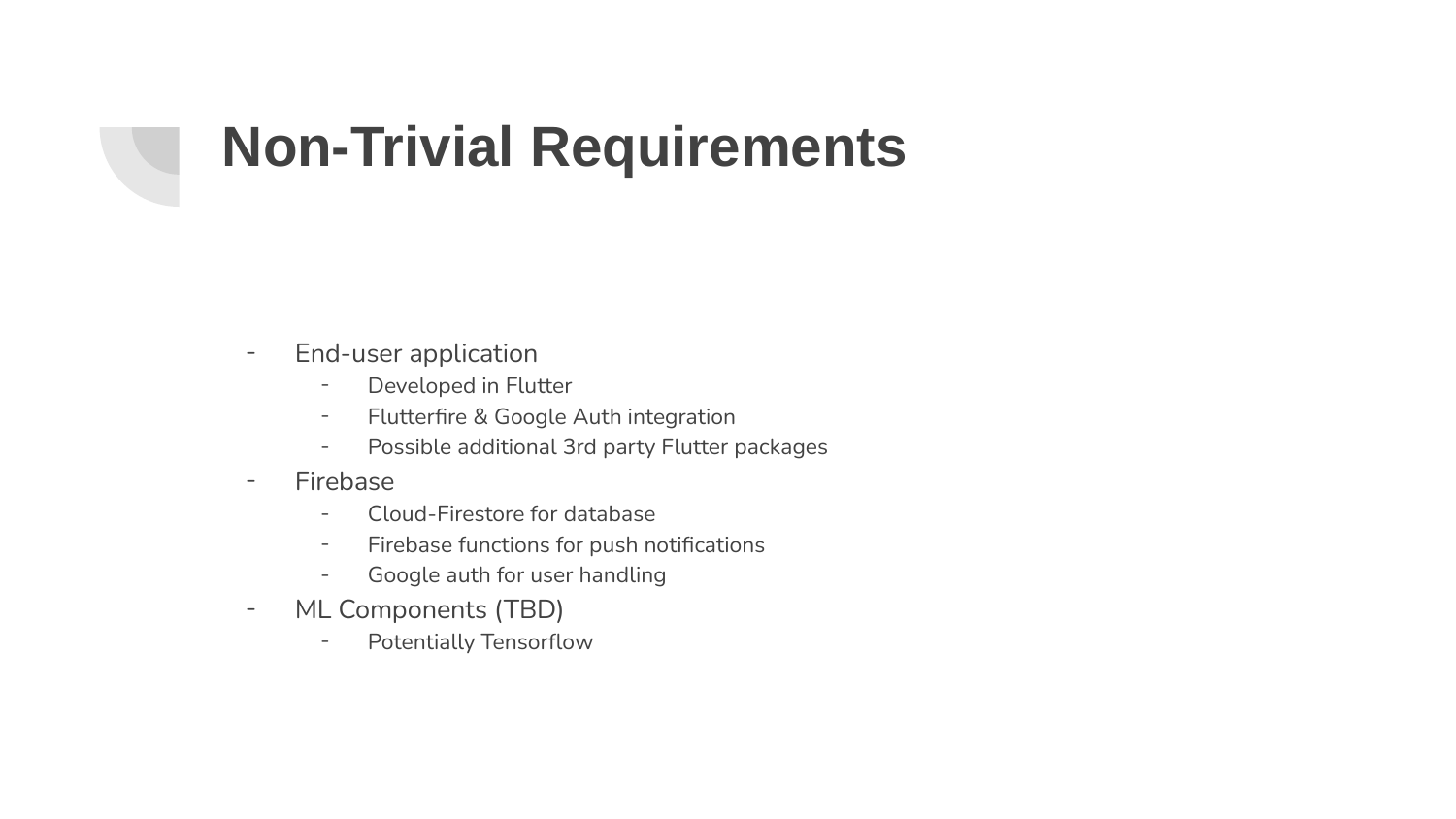

# Non-Trivial Requirements
End-user application
Developed in Flutter
Flutterfire & Google Auth integration
Possible additional 3rd party Flutter packages
Firebase
Cloud-Firestore for database
Firebase functions for push notifications
Google auth for user handling
ML Components (TBD)
Potentially Tensorflow